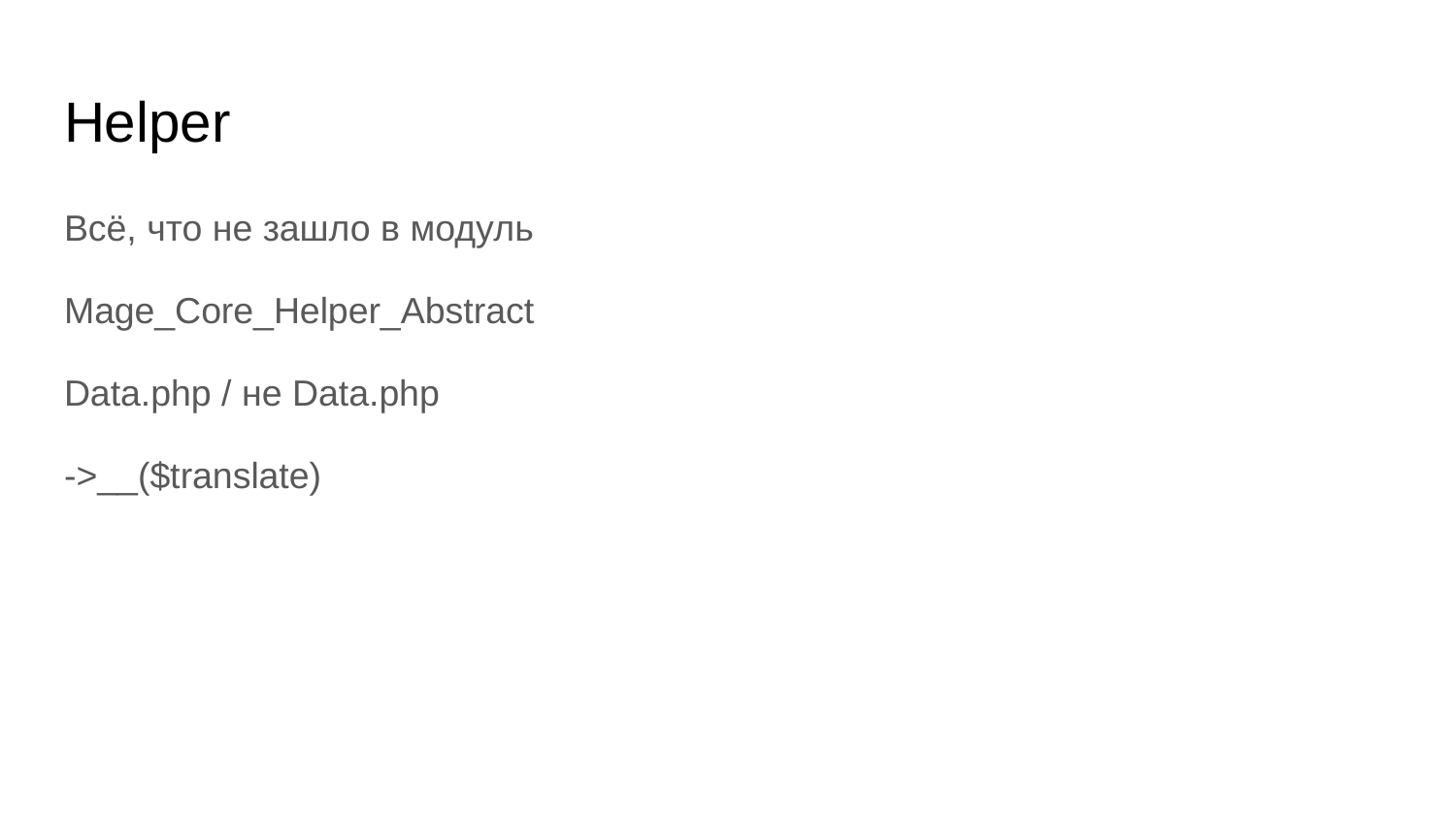

# Helper
Всё, что не зашло в модуль
Mage_Core_Helper_Abstract
Data.php / не Data.php
->__($translate)